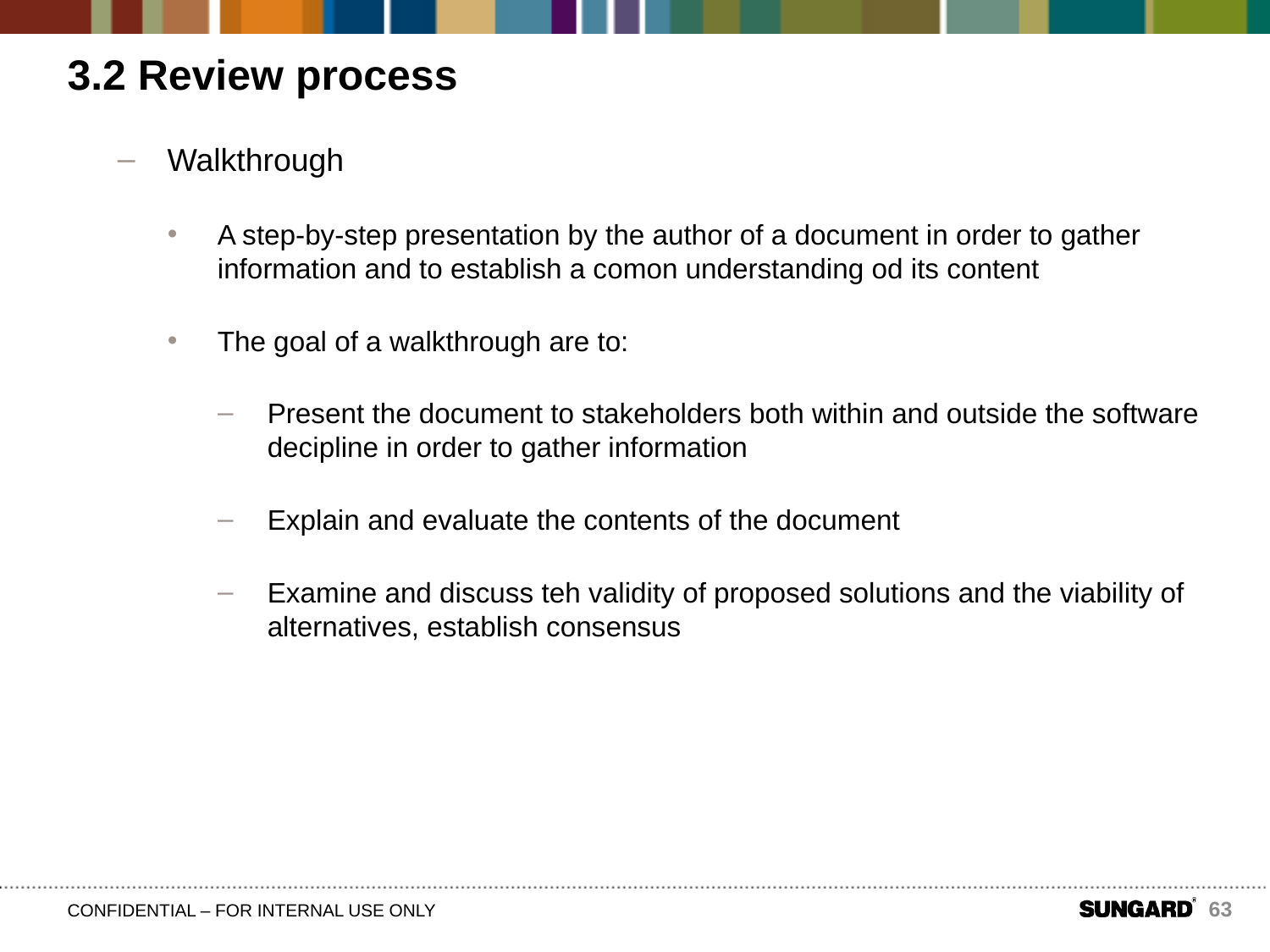

# 3.2 Review process
Walkthrough
A step-by-step presentation by the author of a document in order to gather information and to establish a comon understanding od its content
The goal of a walkthrough are to:
Present the document to stakeholders both within and outside the software decipline in order to gather information
Explain and evaluate the contents of the document
Examine and discuss teh validity of proposed solutions and the viability of alternatives, establish consensus
63